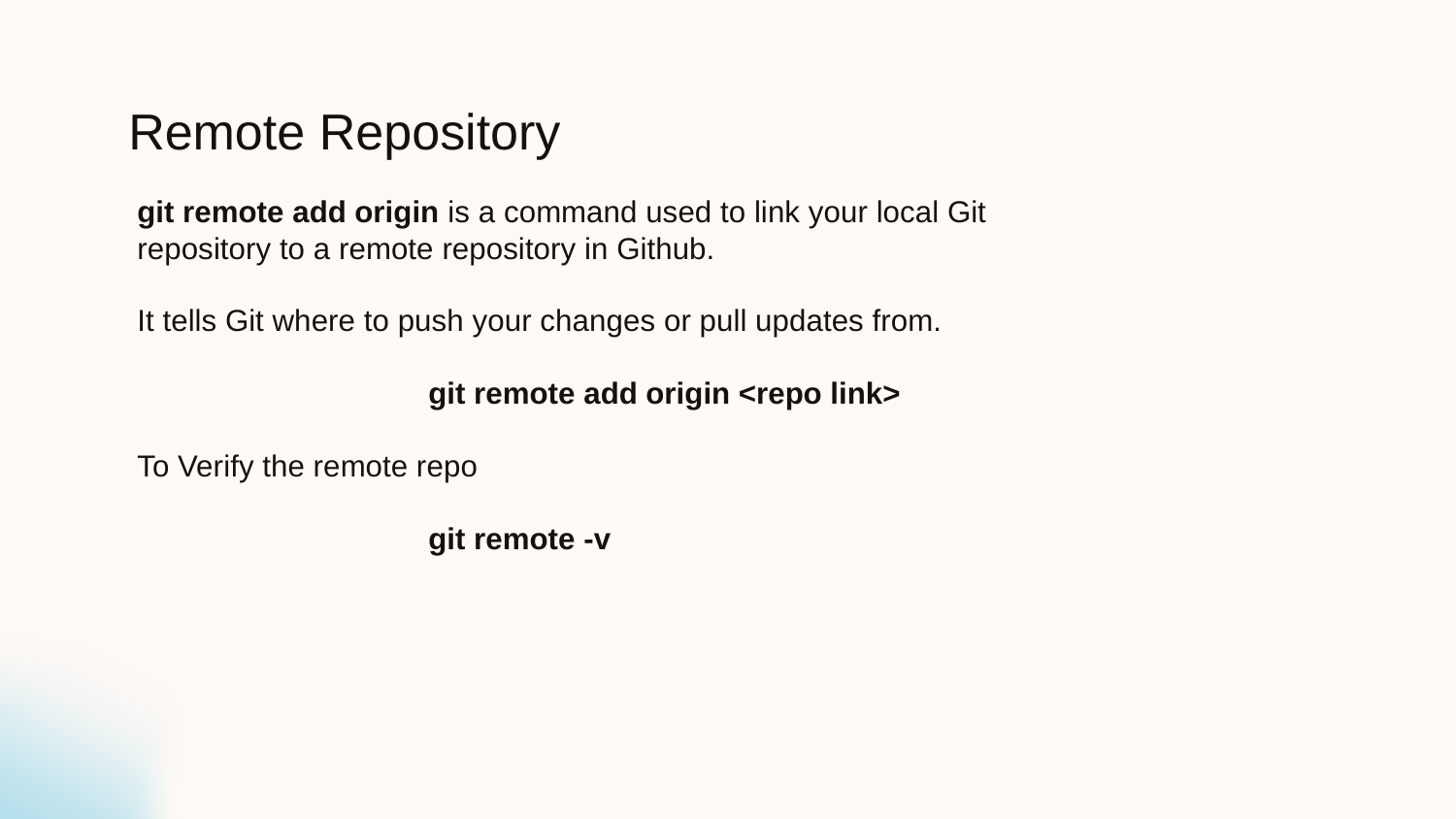

Remote Repository
git remote add origin is a command used to link your local Git repository to a remote repository in Github.

It tells Git where to push your changes or pull updates from.

		git remote add origin <repo link>

To Verify the remote repo

		git remote -v